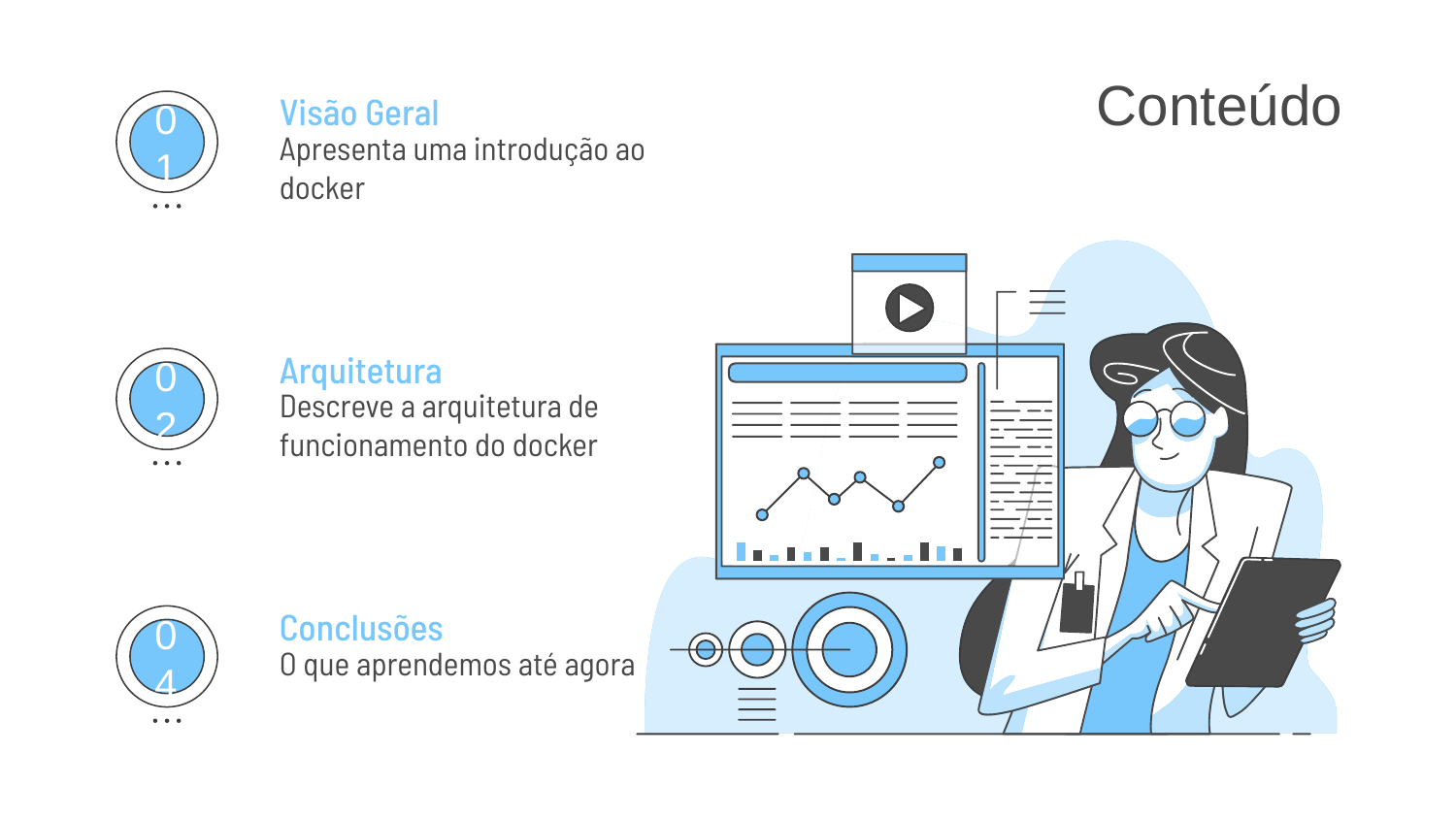

# Conteúdo
Visão Geral

Apresenta uma introdução ao docker
01

Arquitetura

Descreve a arquitetura de funcionamento do docker
02
Conclusões

O que aprendemos até agora
04